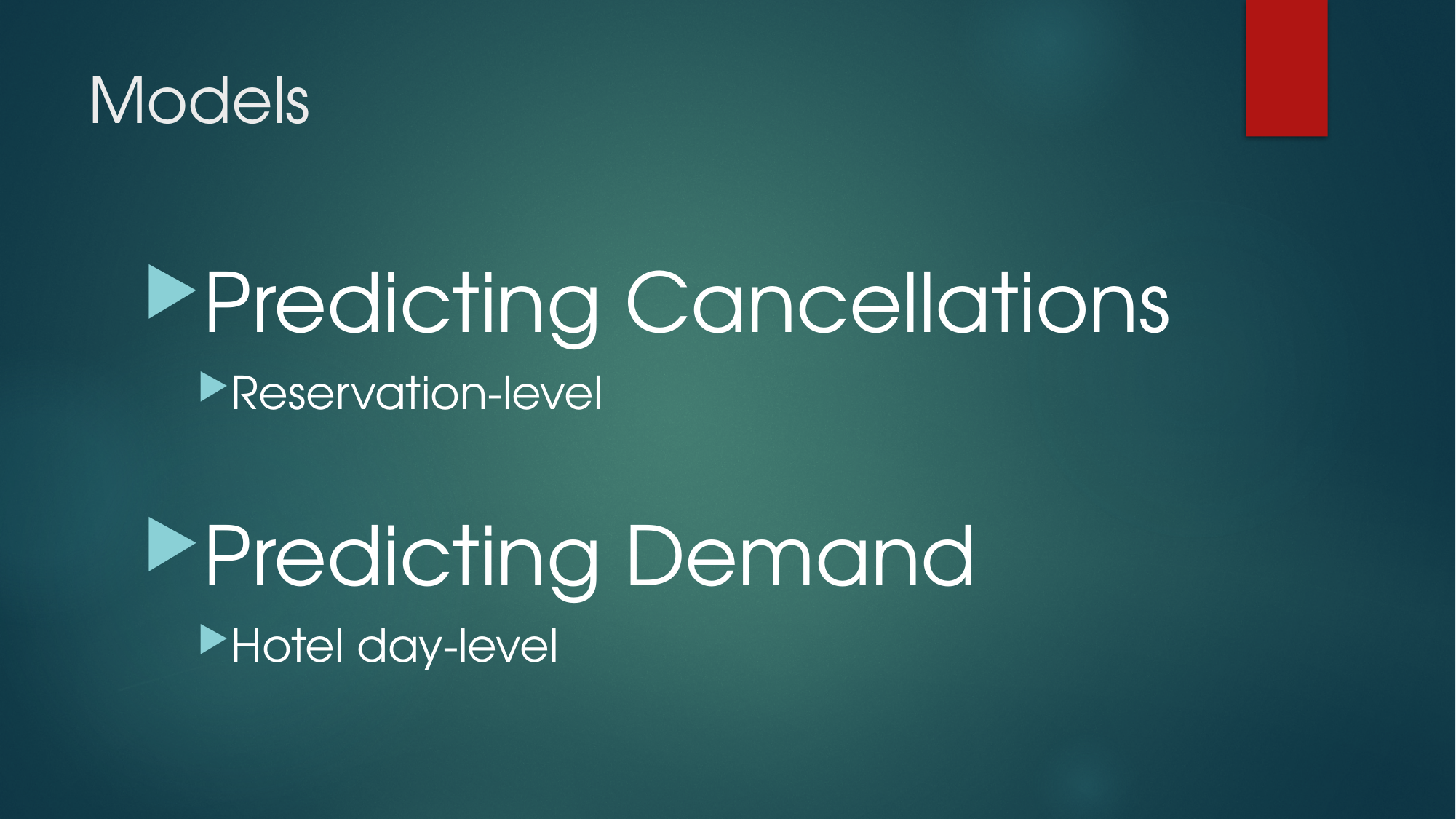

# Models
Predicting Cancellations
Reservation-level

Predicting Demand
Hotel day-level